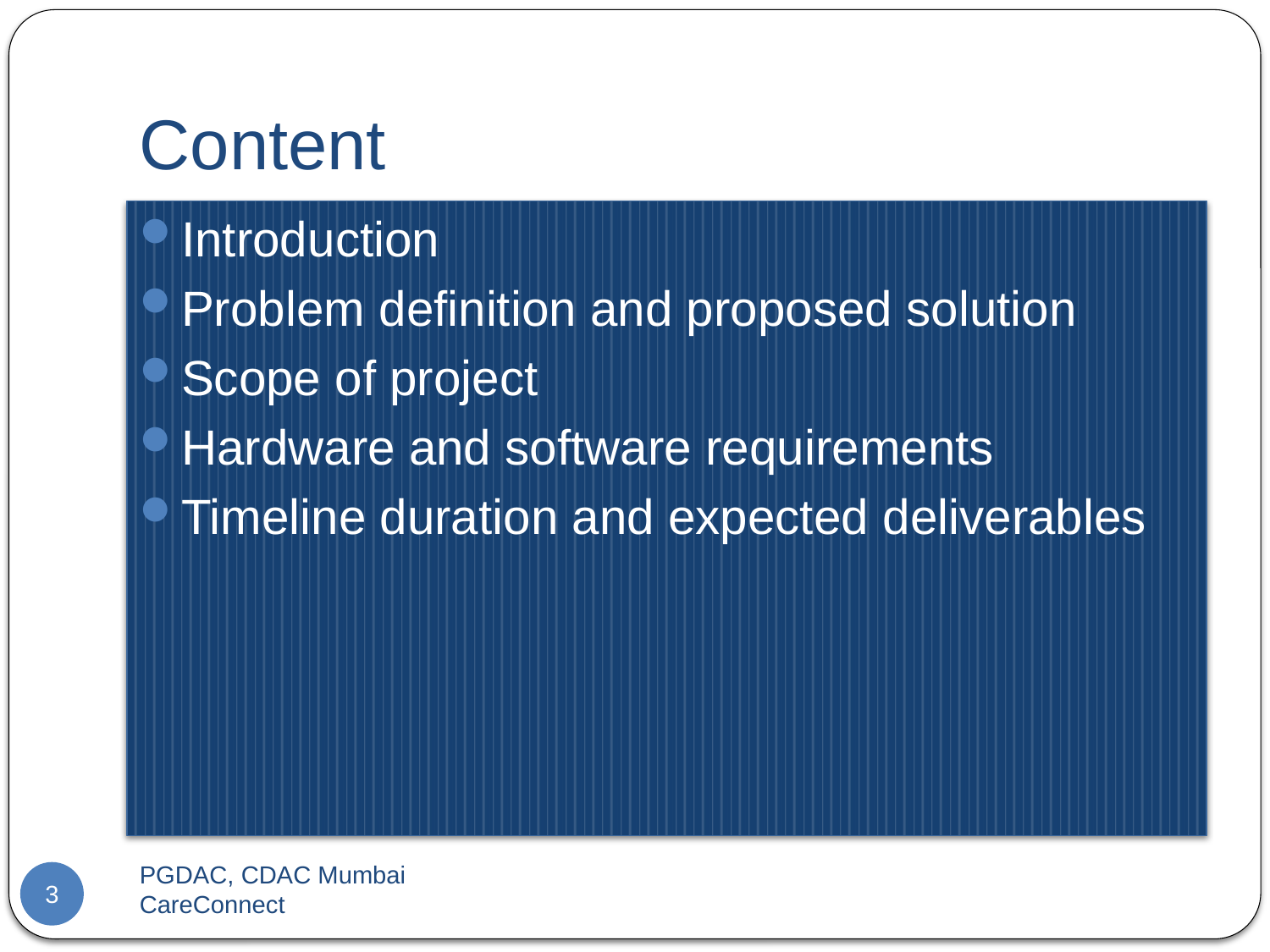

# Content
Introduction
Problem definition and proposed solution
Scope of project
Hardware and software requirements
Timeline duration and expected deliverables

PGDAC, CDAC Mumbai 		CareConnect
3